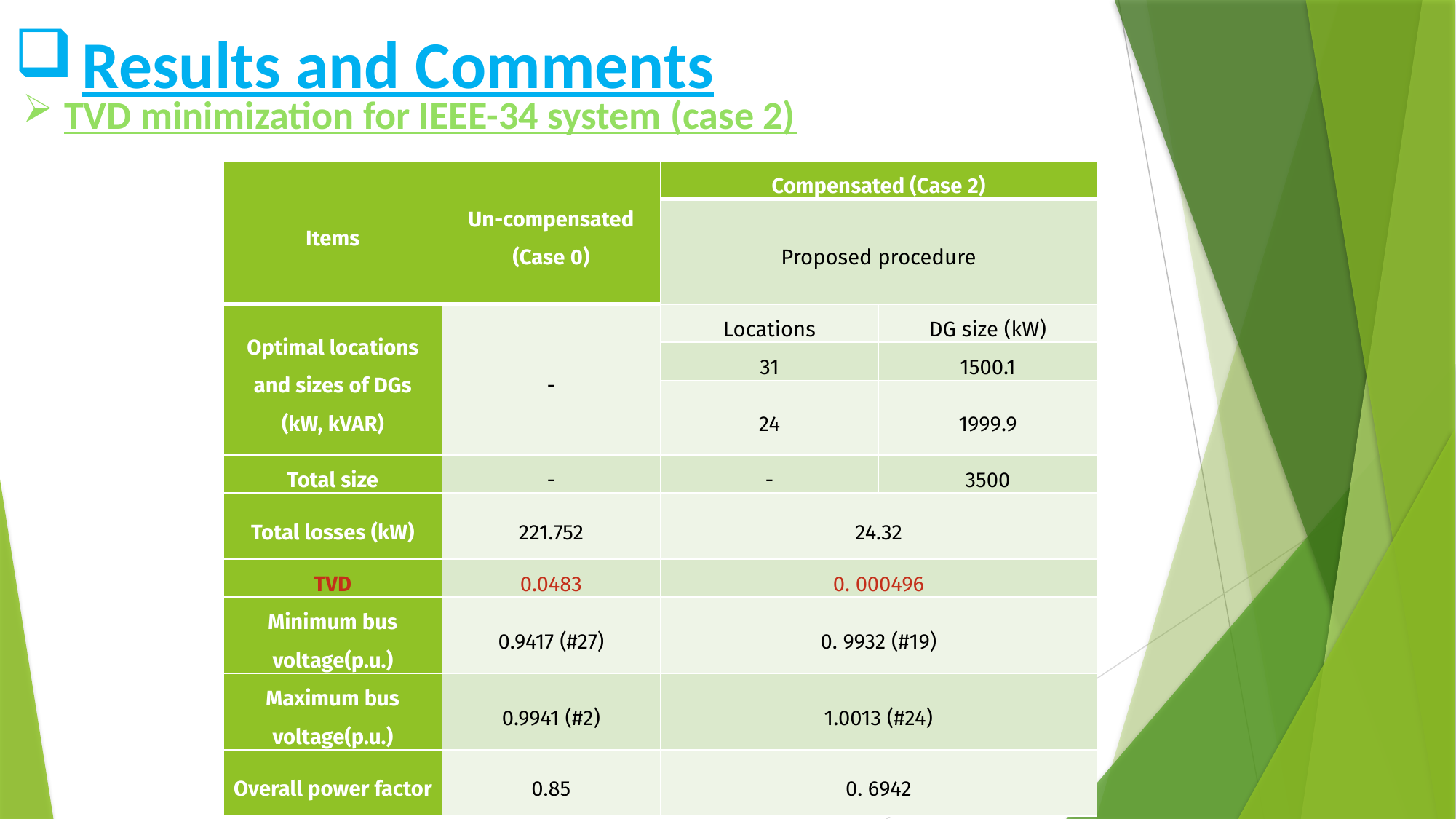

Results and Comments
TVD minimization for IEEE-34 system (case 2)
| Items | Un-compensated (Case 0) | Compensated (Case 2) |  |
| --- | --- | --- | --- |
|  |  | Proposed procedure |  |
| Optimal locations and sizes of DGs (kW, kVAR) | - | Locations | DG size (kW) |
|  |  | 31 | 1500.1 |
|  |  | 24 | 1999.9 |
| Total size | - | - | 3500 |
| Total losses (kW) | 221.752 | 24.32 |  |
| TVD | 0.0483 | 0. 000496 |  |
| Minimum bus voltage(p.u.) | 0.9417 (#27) | 0. 9932 (#19) |  |
| Maximum bus voltage(p.u.) | 0.9941 (#2) | 1.0013 (#24) |  |
| Overall power factor | 0.85 | 0. 6942 |  |